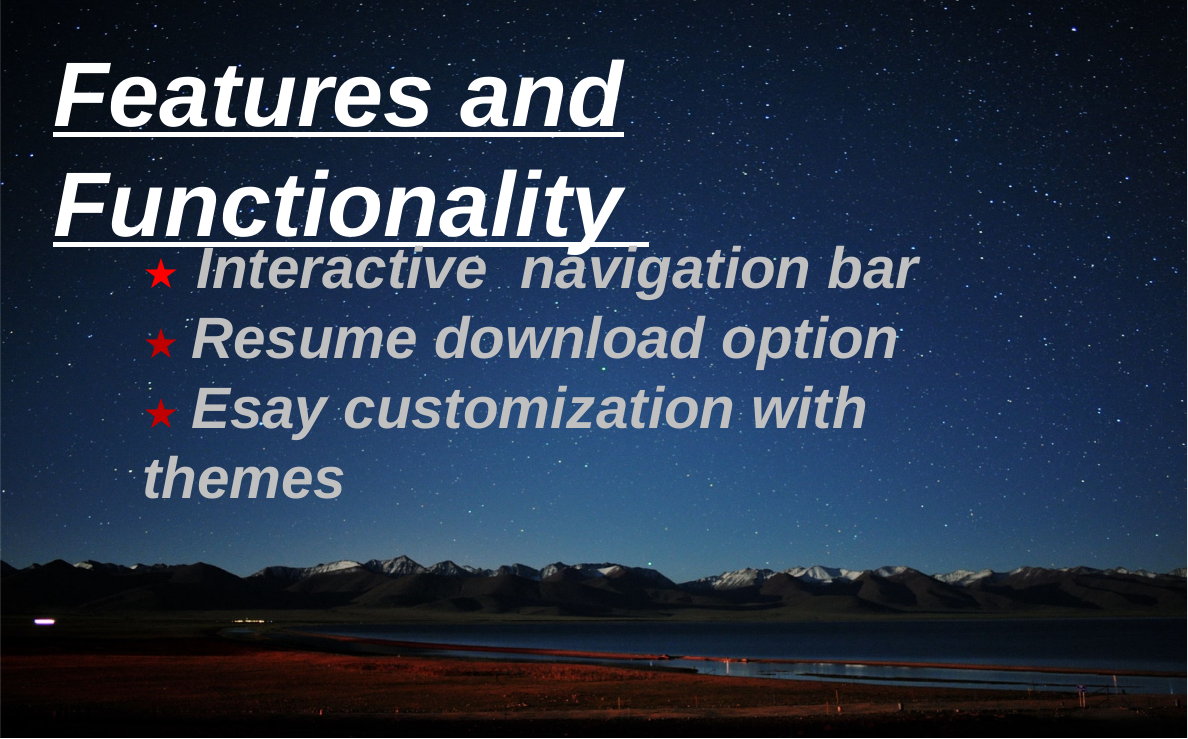

Features and Functionality
★ Interactive  navigation bar
★ Resume download option
★ Esay customization with themes